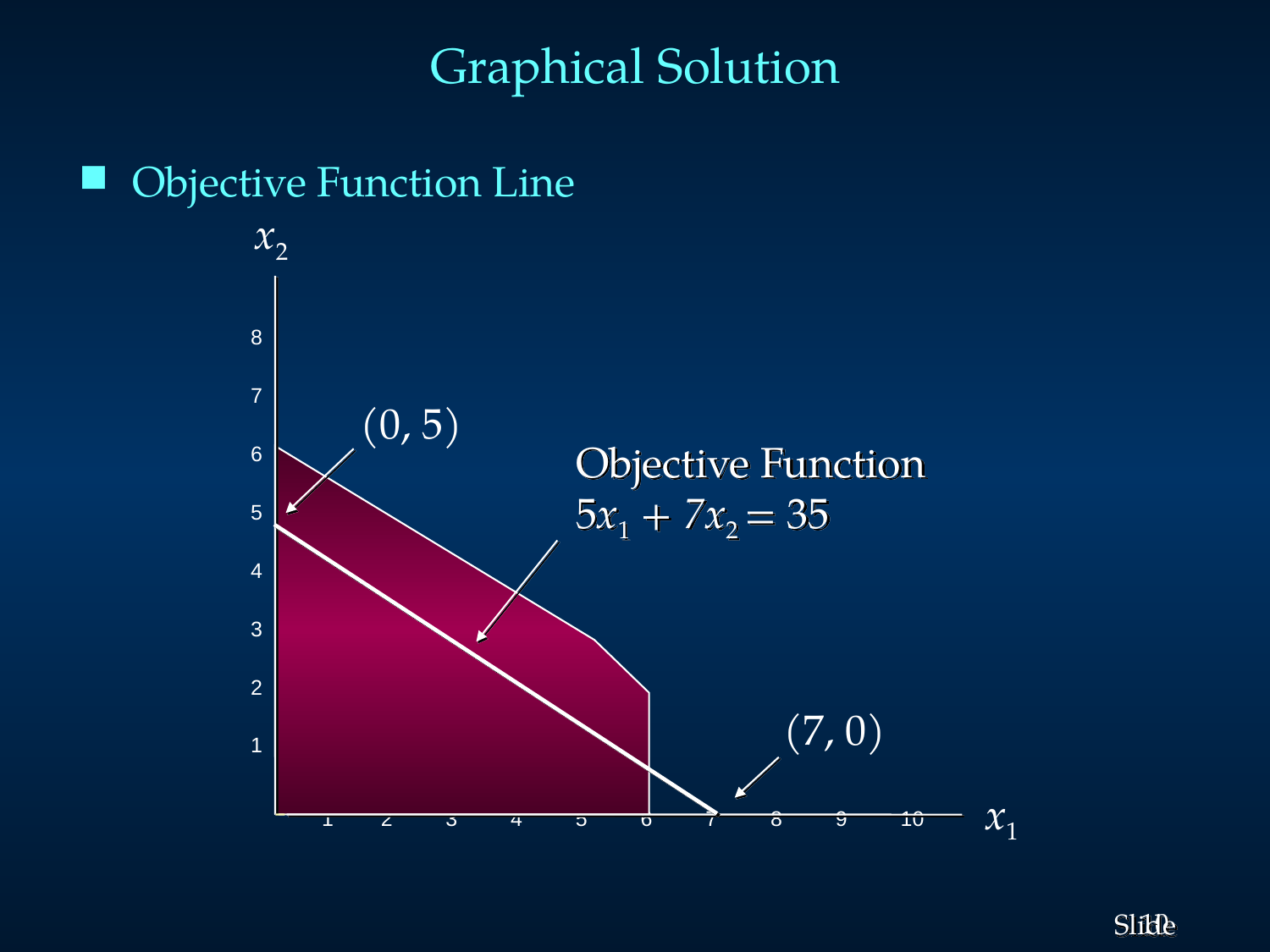

# Graphical Solution
Objective Function Line
  x2

8

7

6

5

4

3

2

1

            1        2         3         4         5         6         7         8         9         10
(0, 5)
Objective Function
5x1 + 7x2 = 35

(7, 0)

x1